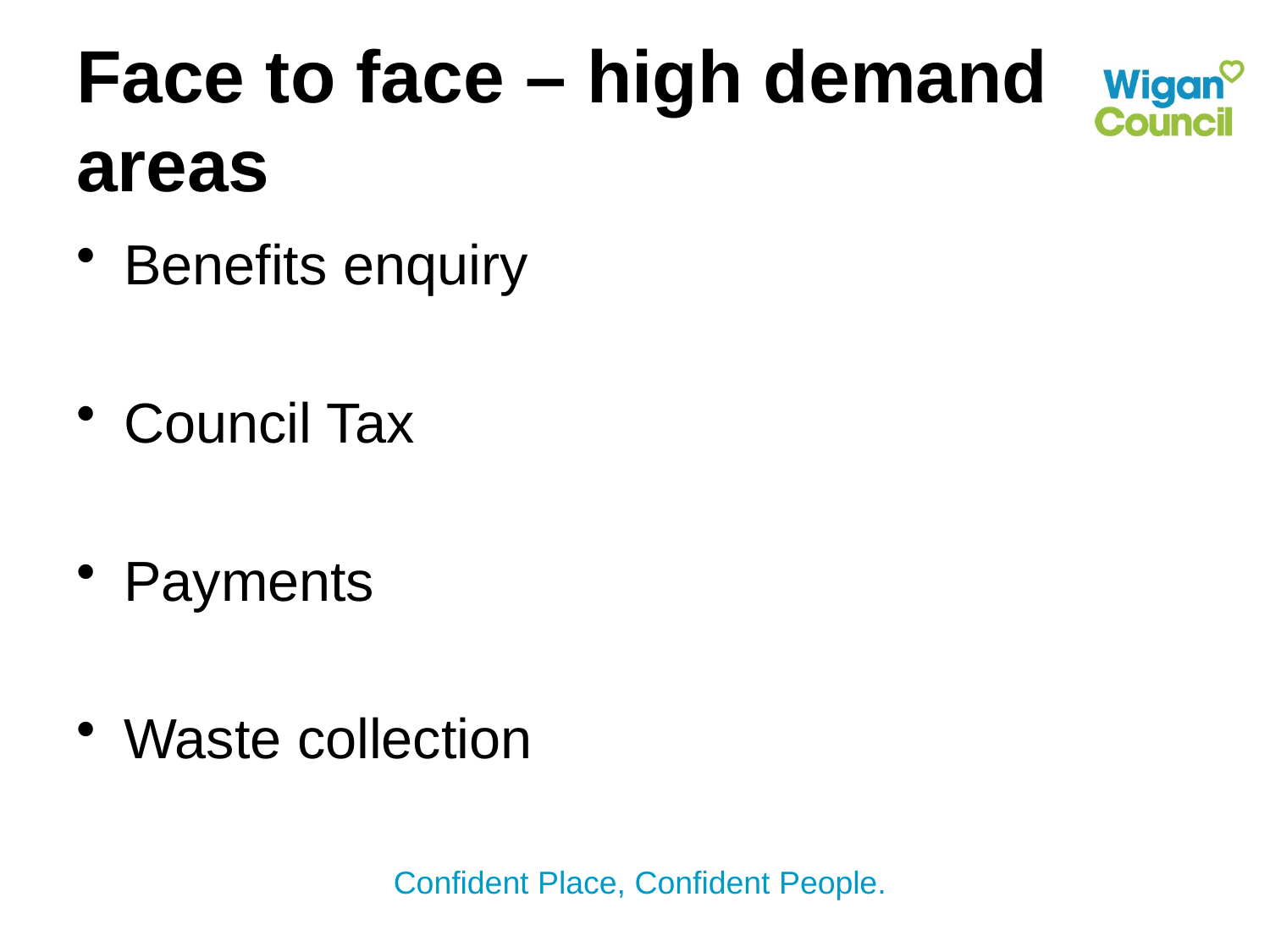

# Face to face – high demand areas
Benefits enquiry

Council Tax

Payments

Waste collection